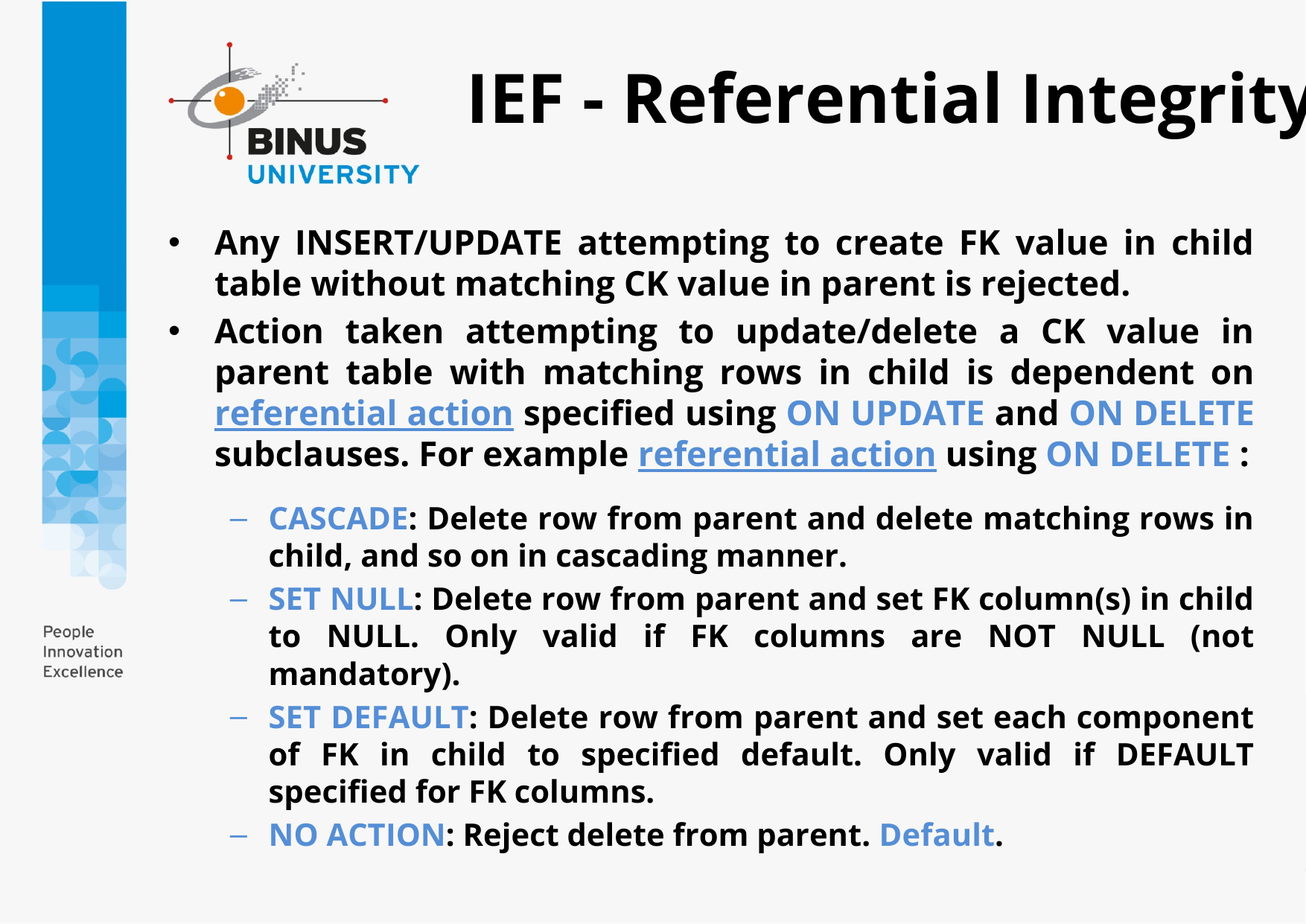

IEF - Referential Integrity
Any INSERT/UPDATE attempting to create FK value in child table without matching CK value in parent is rejected.
Action taken attempting to update/delete a CK value in parent table with matching rows in child is dependent on referential action specified using ON UPDATE and ON DELETE subclauses. For example referential action using ON DELETE :

CASCADE: Delete row from parent and delete matching rows in child, and so on in cascading manner.
SET NULL: Delete row from parent and set FK column(s) in child to NULL. Only valid if FK columns are NOT NULL (not mandatory).
SET DEFAULT: Delete row from parent and set each component of FK in child to specified default. Only valid if DEFAULT specified for FK columns.
NO ACTION: Reject delete from parent. Default.